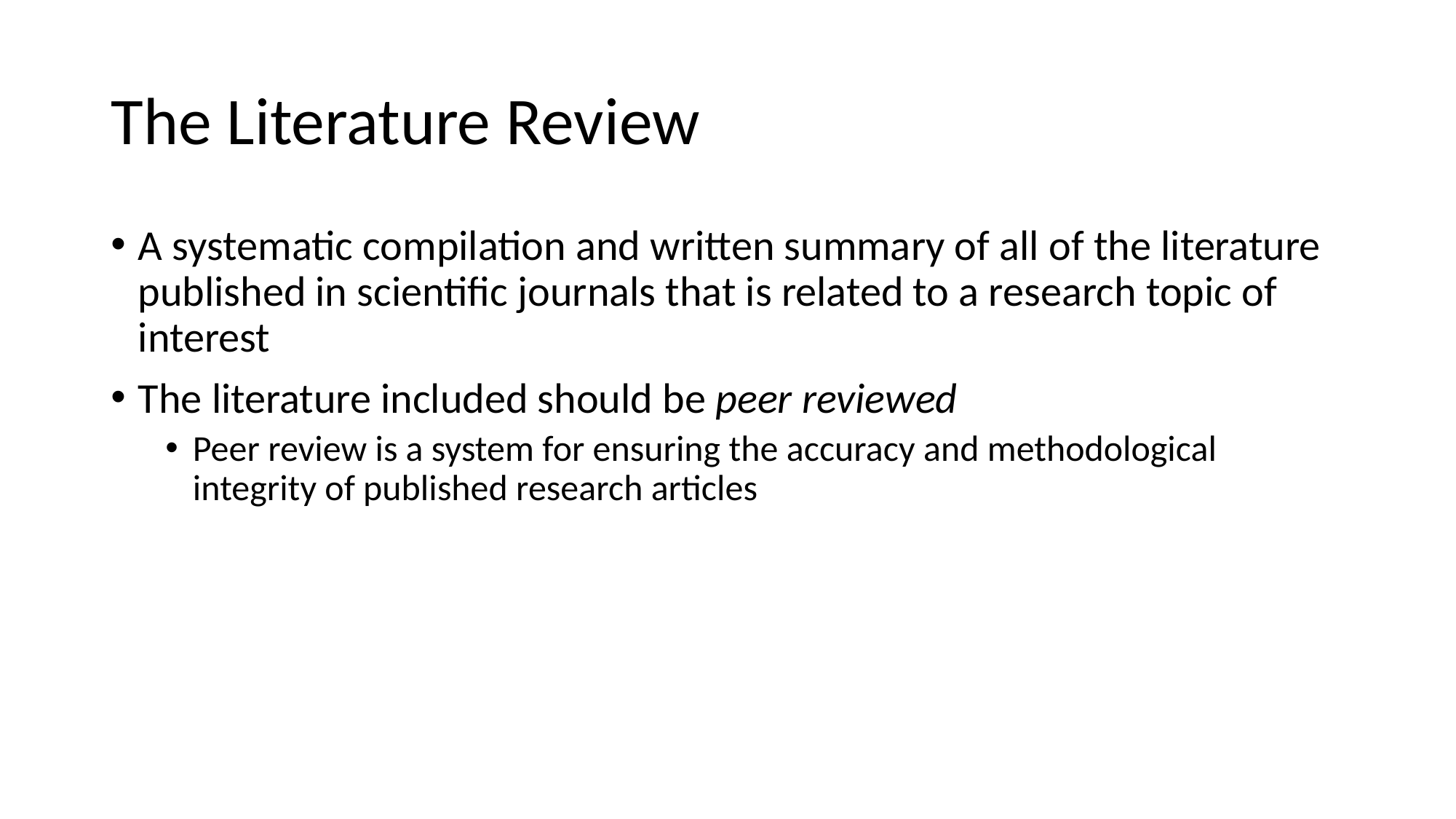

# The Literature Review
A systematic compilation and written summary of all of the literature published in scientific journals that is related to a research topic of interest
The literature included should be peer reviewed
Peer review is a system for ensuring the accuracy and methodological integrity of published research articles